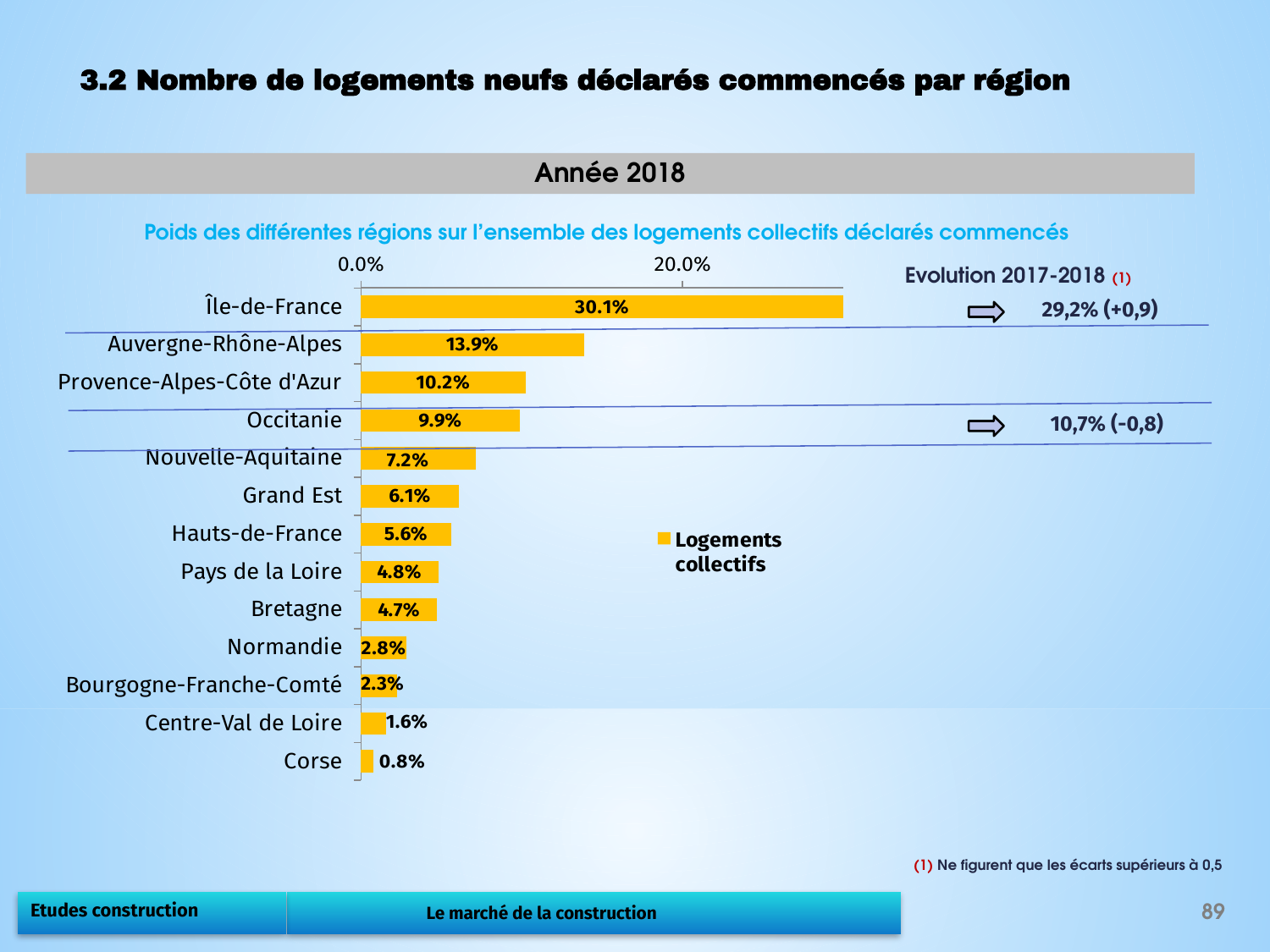

3.2 Nombre de logements neufs déclarés commencés par région
Année 2018
Poids des différentes régions sur l’ensemble des logements collectifs déclarés commencés

### Chart

| Category | Logements collectifs |
|---|---|
|  Île-de-France  | 0.3010926750303521 |
|  Auvergne-Rhône-Alpes  | 0.1388101983002833 |
|  Provence-Alpes-Côte d'Azur  | 0.10238769728854714 |
|  Occitanie  | 0.09874544718737353 |
|  Nouvelle-Aquitaine  | 0.07163091865641441 |
|  Grand Est  | 0.06110886280857952 |
|  Hauts-de-France  | 0.05625252934034804 |
|  Pays de la Loire  | 0.04815864022662889 |
|  Bretagne  | 0.04734925131525698 |
|  Normandie  | 0.028328611898016998 |
|  Bourgogne-Franche-Comté  | 0.0226628895184136 |
|  Centre-Val de Loire  | 0.01578308377175233 |
|  Corse  | 0.007689194658033185 |
Evolution 2017-2018 (1)
29,2% (+0,9)

10,7% (-0,8)

(1) Ne figurent que les écarts supérieurs à 0,5
89